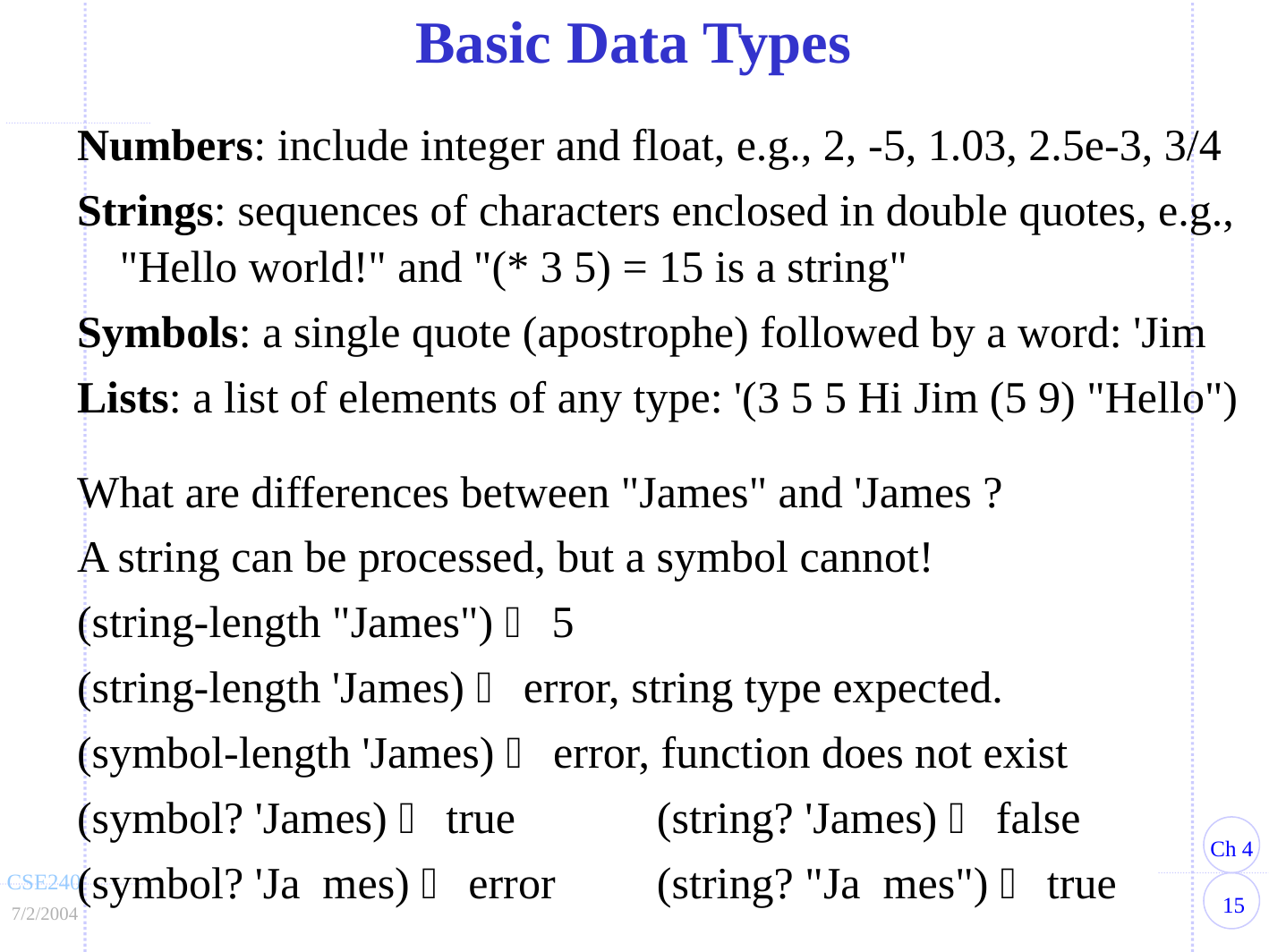

Basic Data Types
Numbers: include integer and float, e.g., 2, -5, 1.03, 2.5e-3, 3/4
Strings: sequences of characters enclosed in double quotes, e.g., "Hello world!" and "(* 3 5) = 15 is a string"
Symbols: a single quote (apostrophe) followed by a word: 'Jim
Lists: a list of elements of any type: '(3 5 5 Hi Jim (5 9) "Hello")
What are differences between "James" and 'James ?
A string can be processed, but a symbol cannot!
(string-length "James") ⇒ 5
(string-length 'James) ⇒ error, string type expected.
(symbol-length 'James) ⇒ error, function does not exist
(symbol? 'James) ⇒ true		(string? 'James) ⇒ false
(symbol? 'Ja  mes) ⇒ error	(string? "Ja  mes") ⇒ true